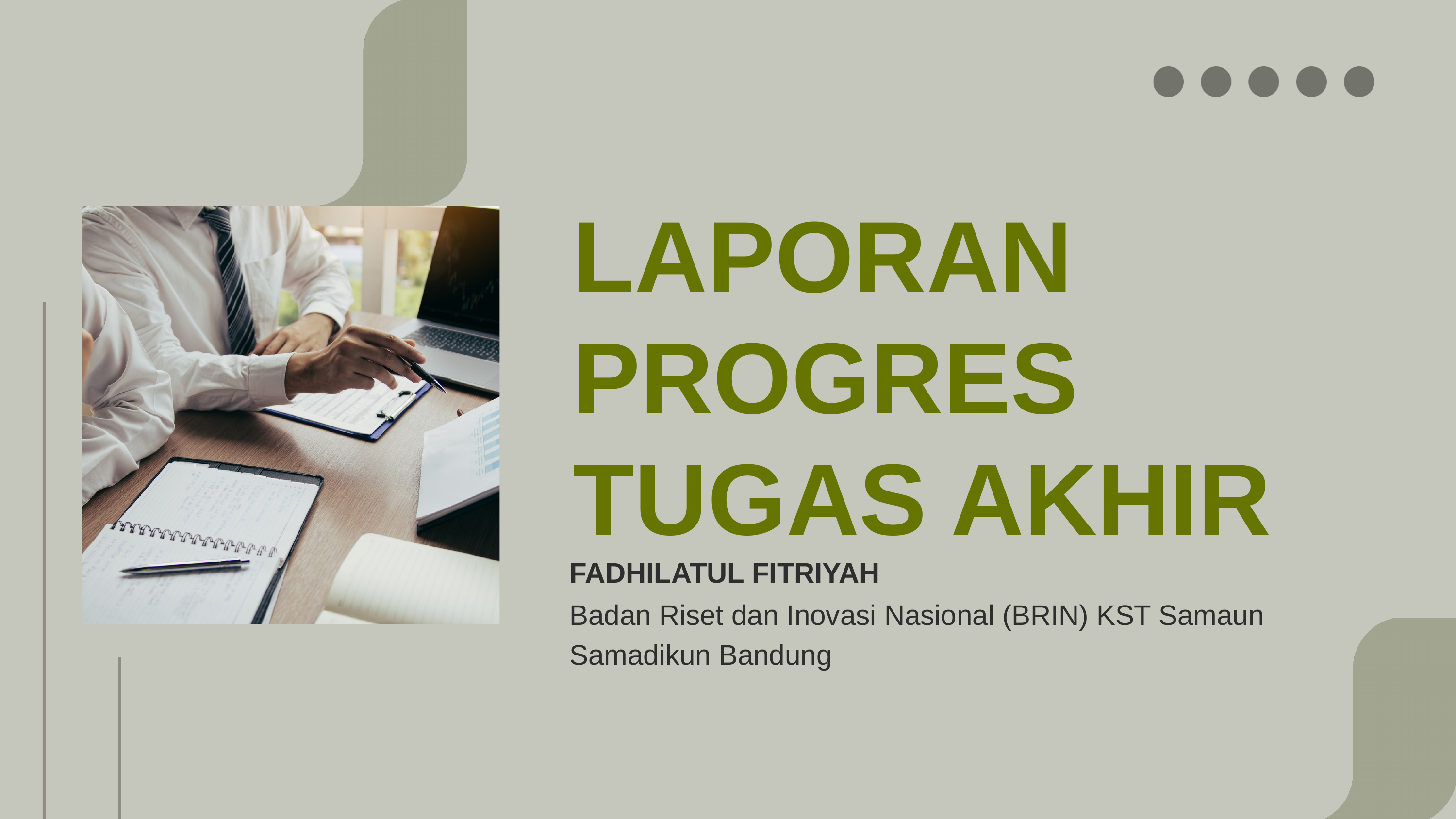

LAPORAN PROGRES TUGAS AKHIR

FADHILATUL FITRIYAH
Badan Riset dan Inovasi Nasional (BRIN) KST Samaun Samadikun Bandung